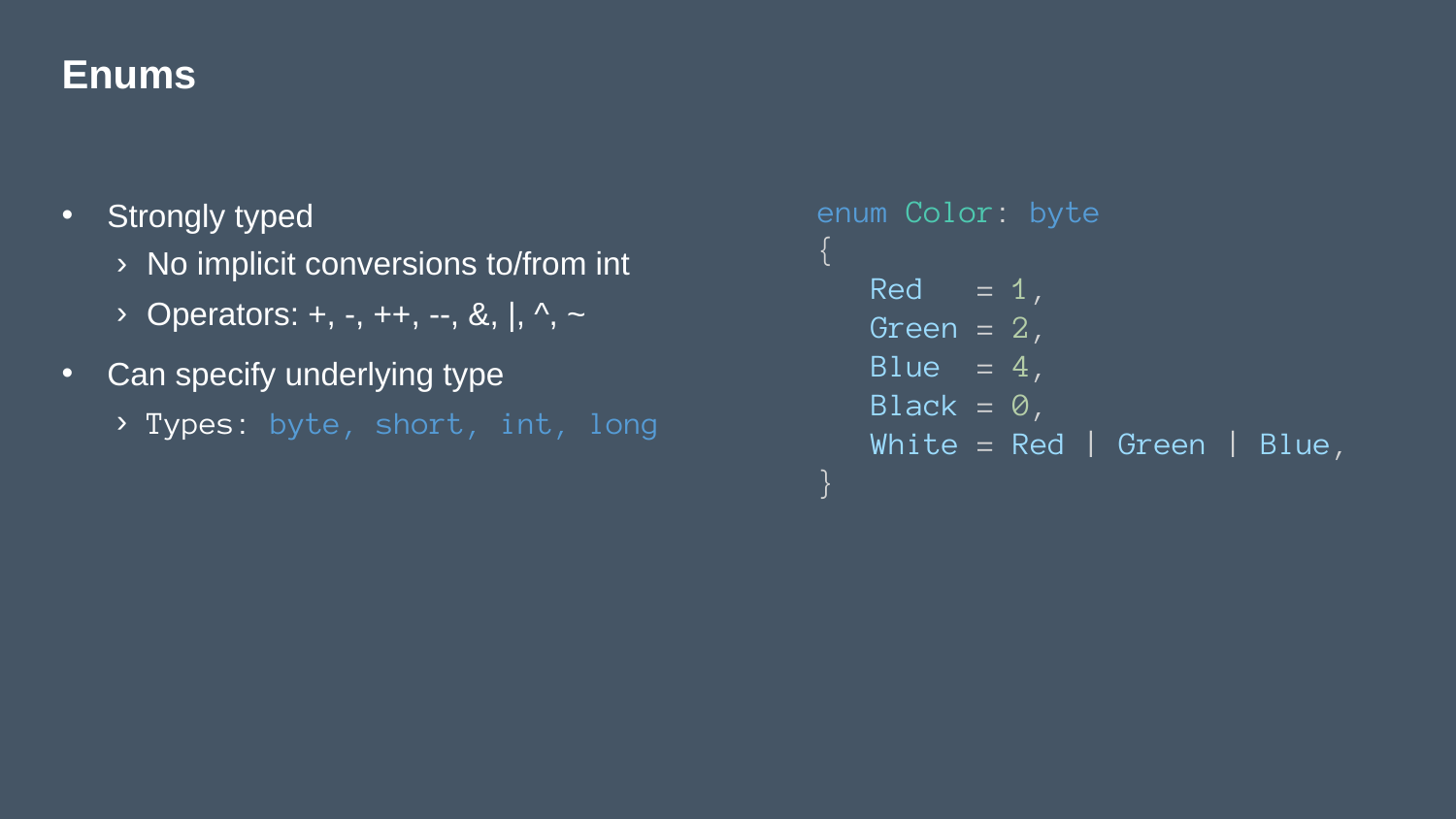

# Enums
Strongly typed
No implicit conversions to/from int
Operators: +, -, ++, --, &, |, ^, ~
Can specify underlying type
Types: byte, short, int, long
enum Color: byte
{
   Red   = 1,
   Green = 2,
   Blue  = 4,
   Black = 0,
   White = Red | Green | Blue,
}